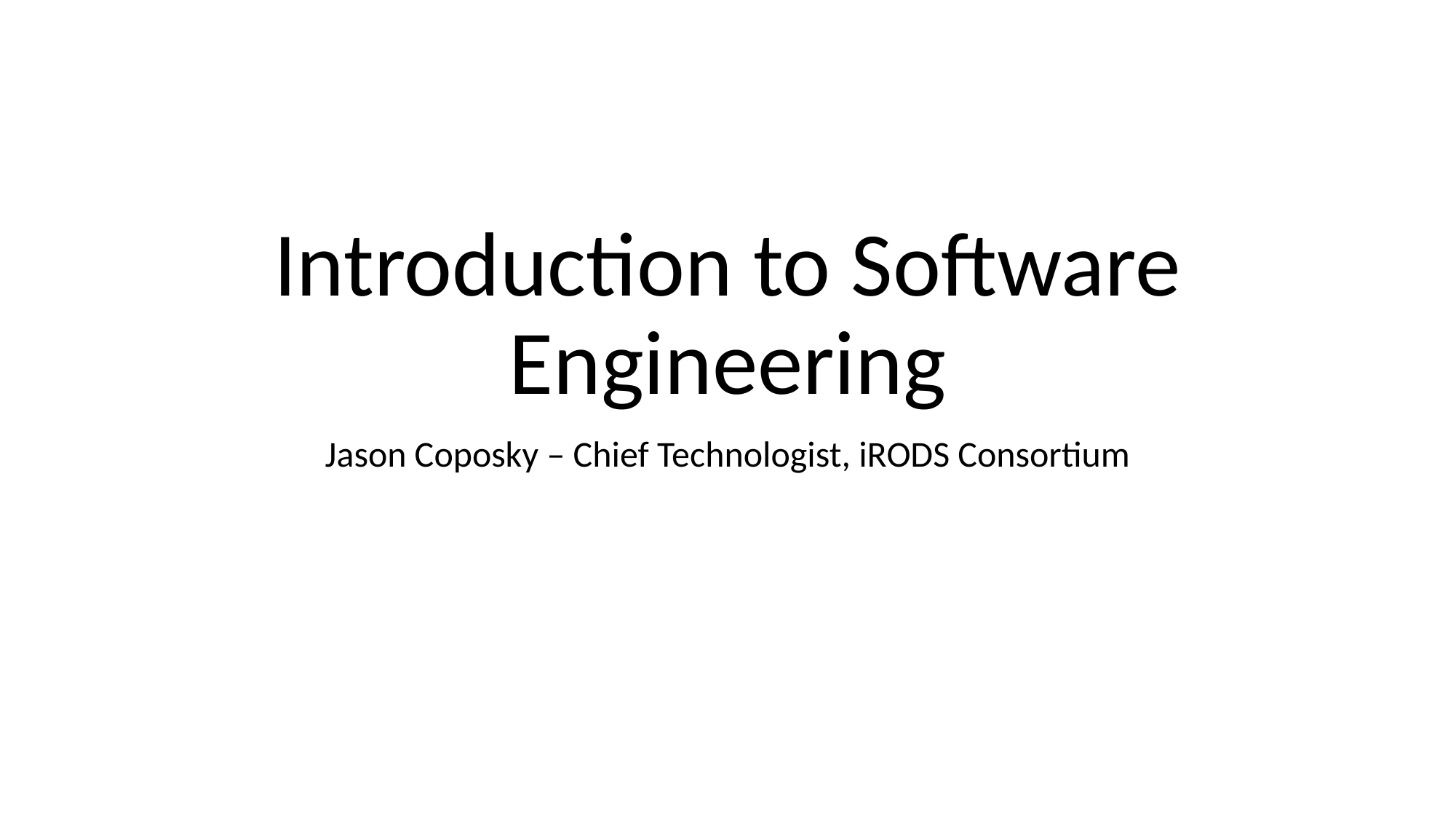

# Introduction to Software Engineering
Jason Coposky – Chief Technologist, iRODS Consortium